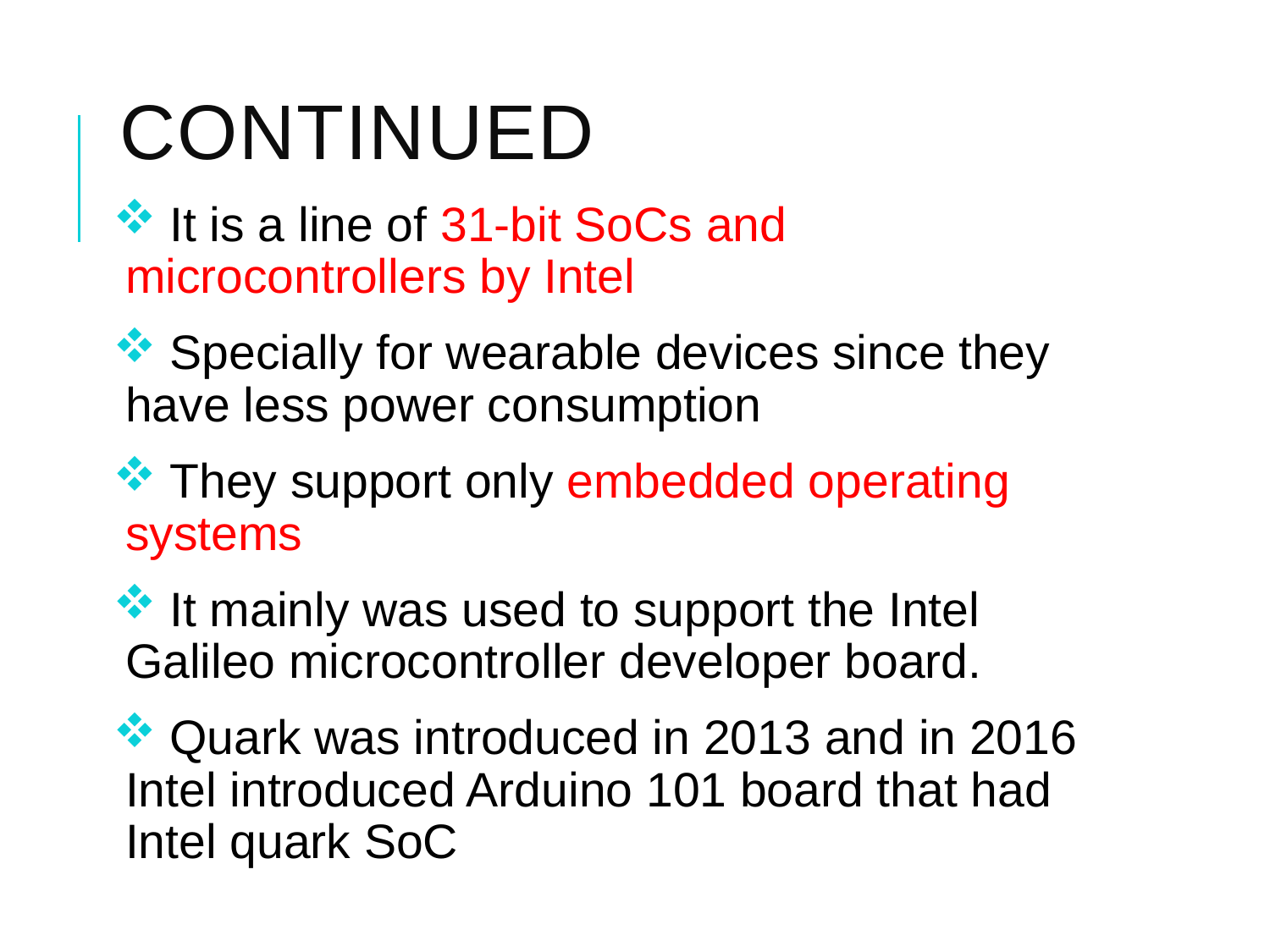

# continued
 It is a line of 31-bit SoCs and microcontrollers by Intel
 Specially for wearable devices since they have less power consumption
 They support only embedded operating systems
 It mainly was used to support the Intel Galileo microcontroller developer board.
 Quark was introduced in 2013 and in 2016 Intel introduced Arduino 101 board that had Intel quark SoC